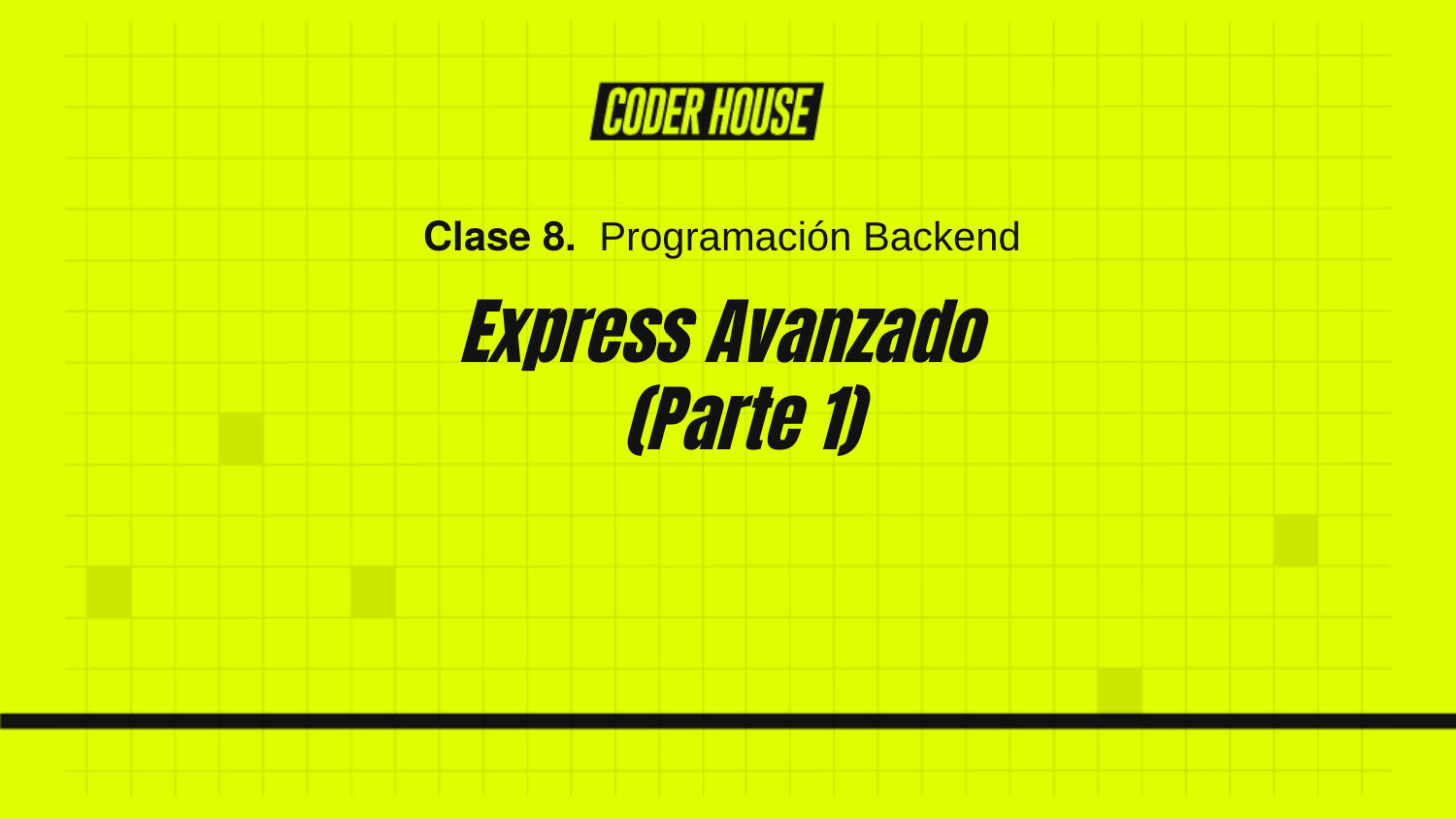

Clase 8.  Programación Backend
Express Avanzado
(Parte 1)